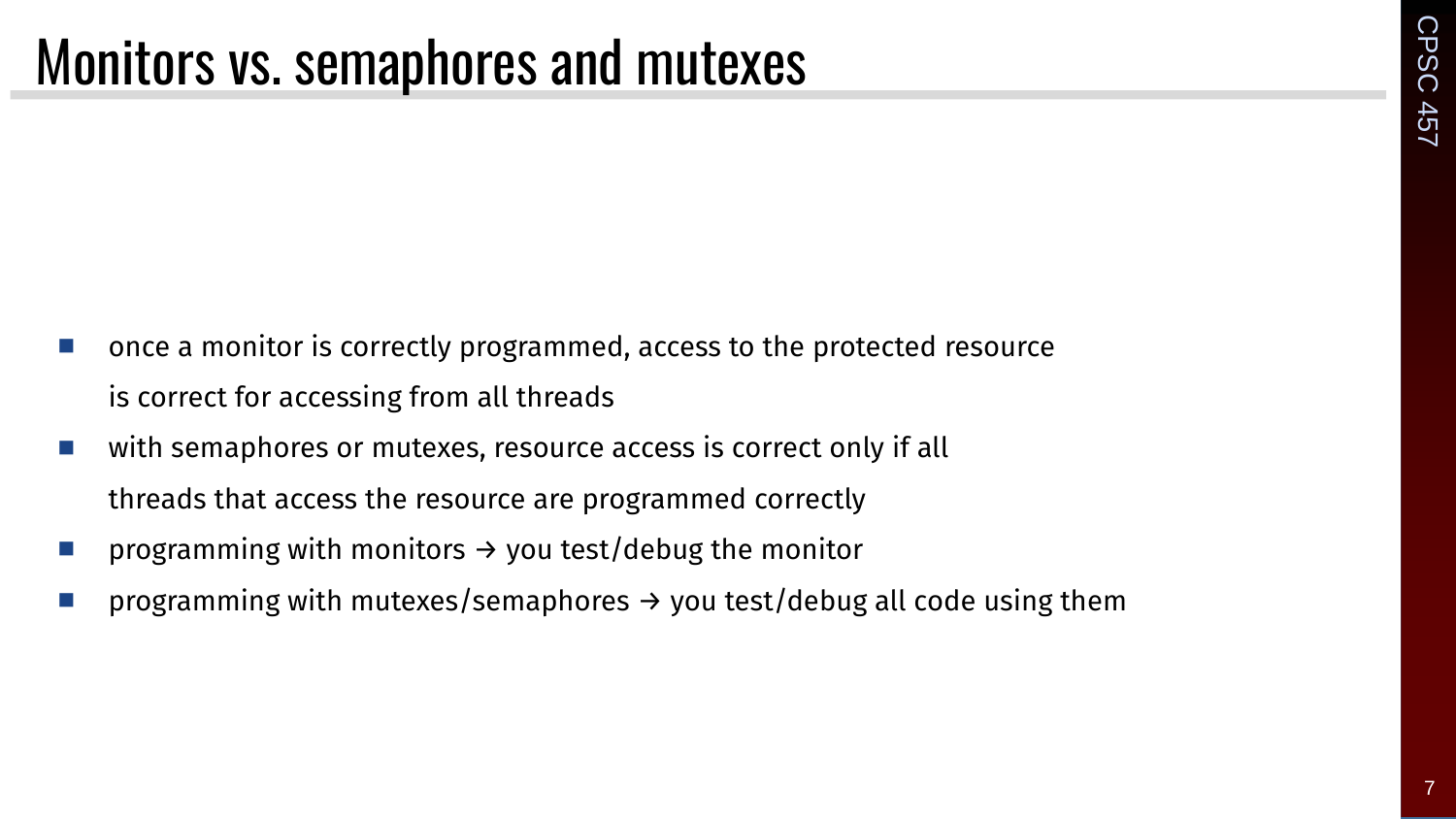

# Monitors vs. semaphores and mutexes
once a monitor is correctly programmed, access to the protected resource
is correct for accessing from all threads
with semaphores or mutexes, resource access is correct only if all
threads that access the resource are programmed correctly
programming with monitors → you test/debug the monitor
programming with mutexes/semaphores → you test/debug all code using them